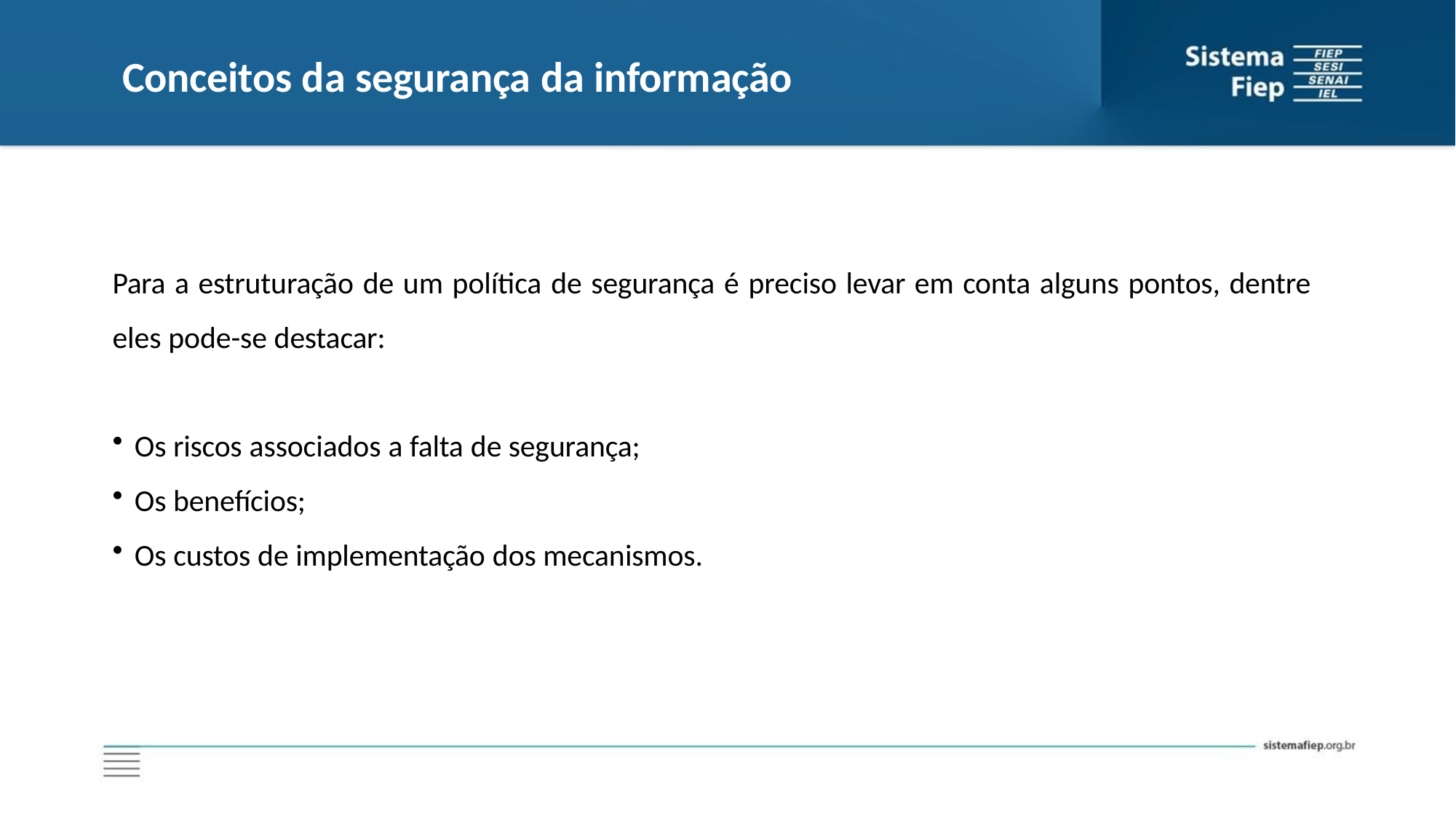

# Conceitos da segurança da informação
Para a estruturação de um política de segurança é preciso levar em conta alguns pontos, dentre  eles pode-se destacar:

Os riscos associados a falta de segurança;
Os benefícios;
Os custos de implementação dos mecanismos.